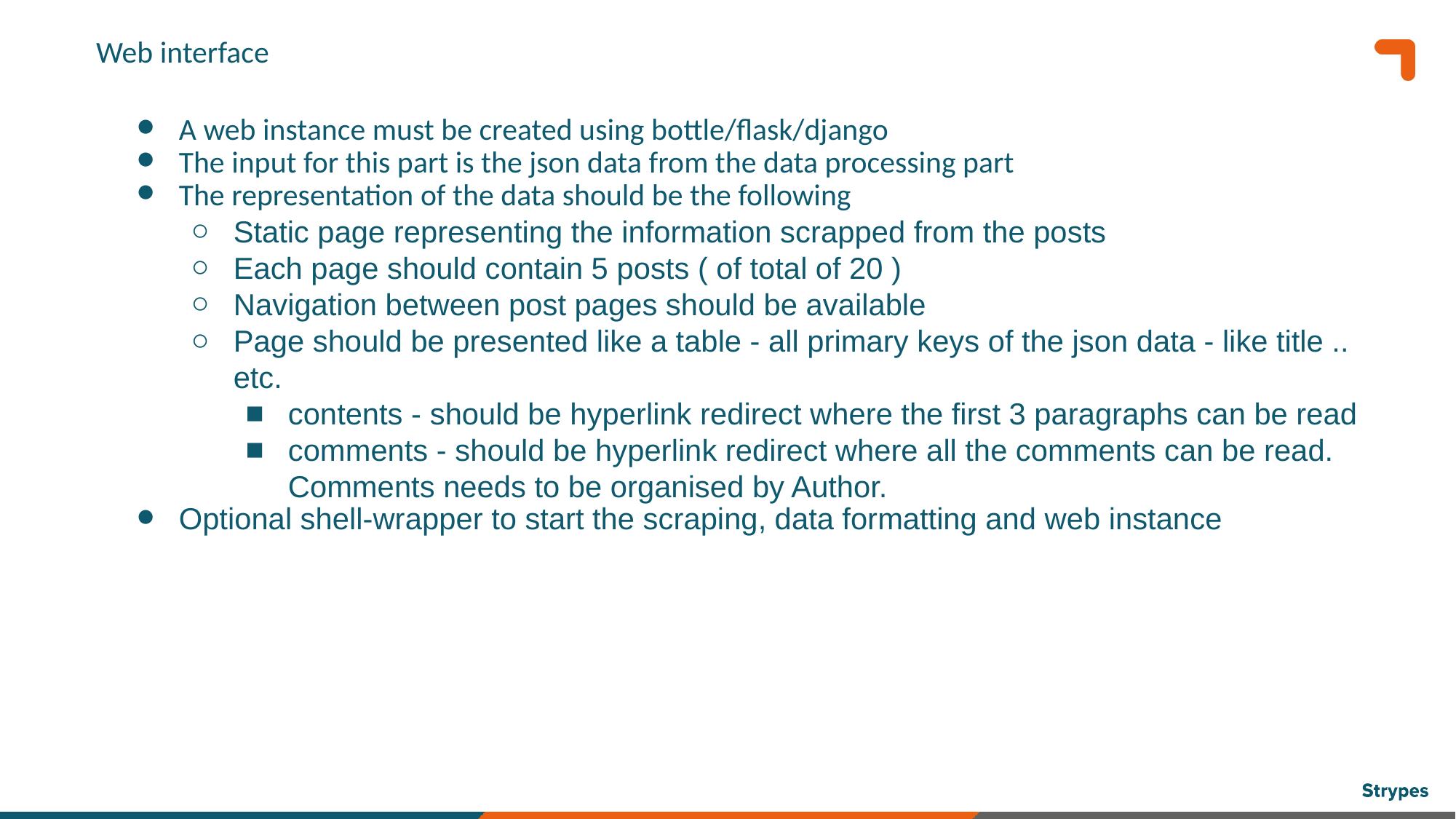

Web interface
# A web instance must be created using bottle/flask/django
The input for this part is the json data from the data processing part
The representation of the data should be the following
Static page representing the information scrapped from the posts
Each page should contain 5 posts ( of total of 20 )
Navigation between post pages should be available
Page should be presented like a table - all primary keys of the json data - like title .. etc.
contents - should be hyperlink redirect where the first 3 paragraphs can be read
comments - should be hyperlink redirect where all the comments can be read. Comments needs to be organised by Author.
Optional shell-wrapper to start the scraping, data formatting and web instance